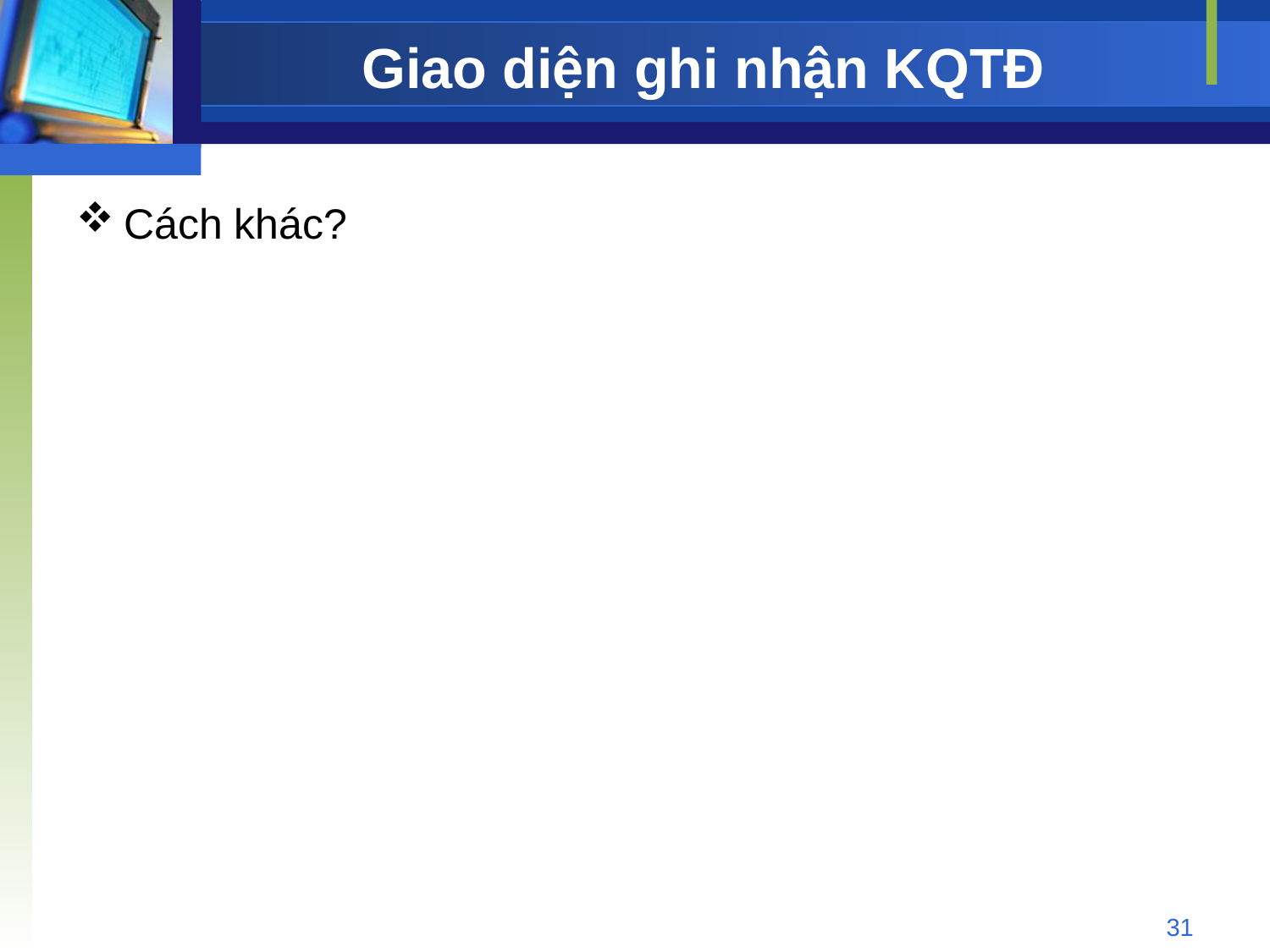

# Giao diện ghi nhận KQTĐ
Cách khác?

31